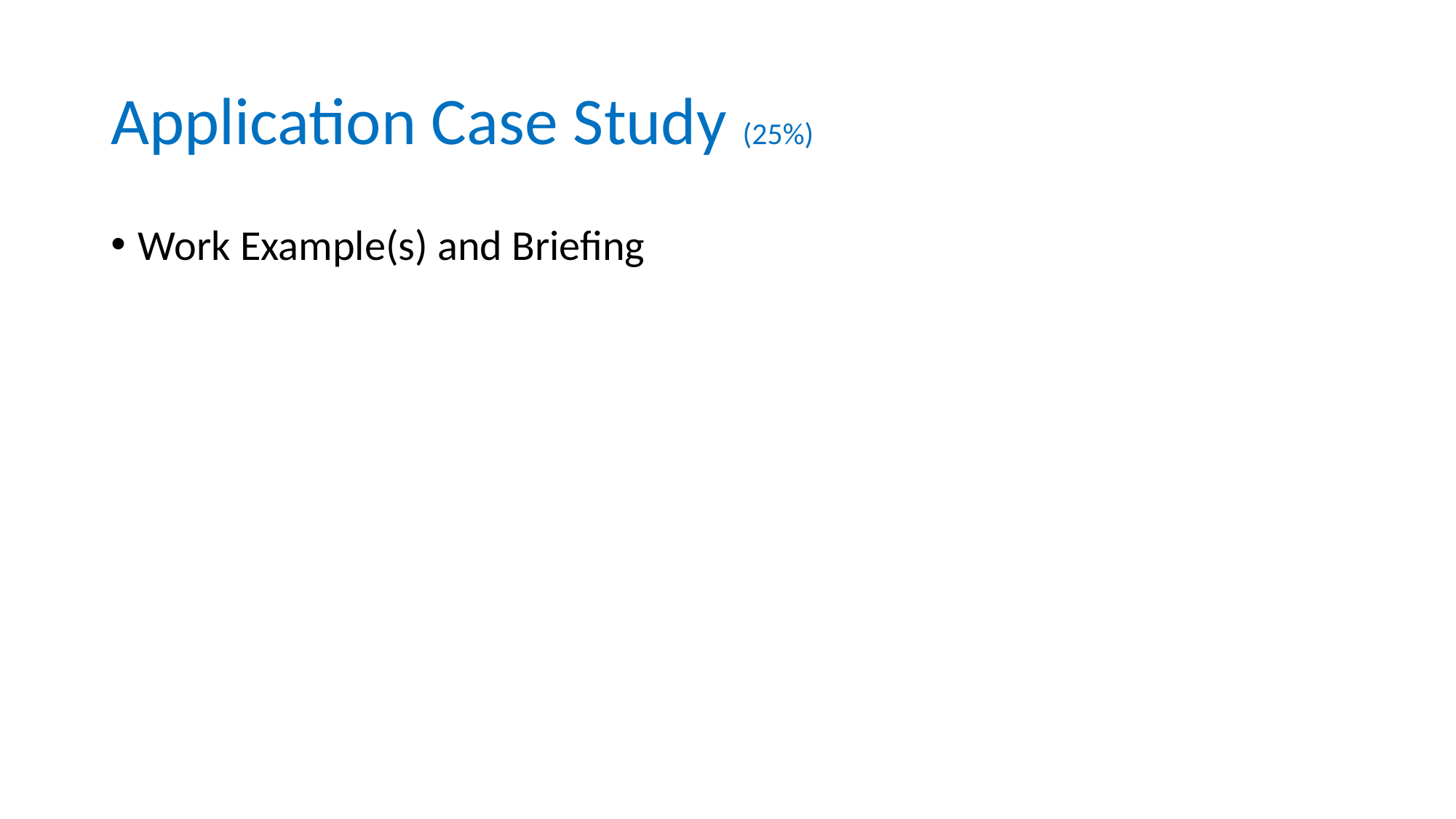

# Application Case Study (25%)
Work Example(s) and Briefing